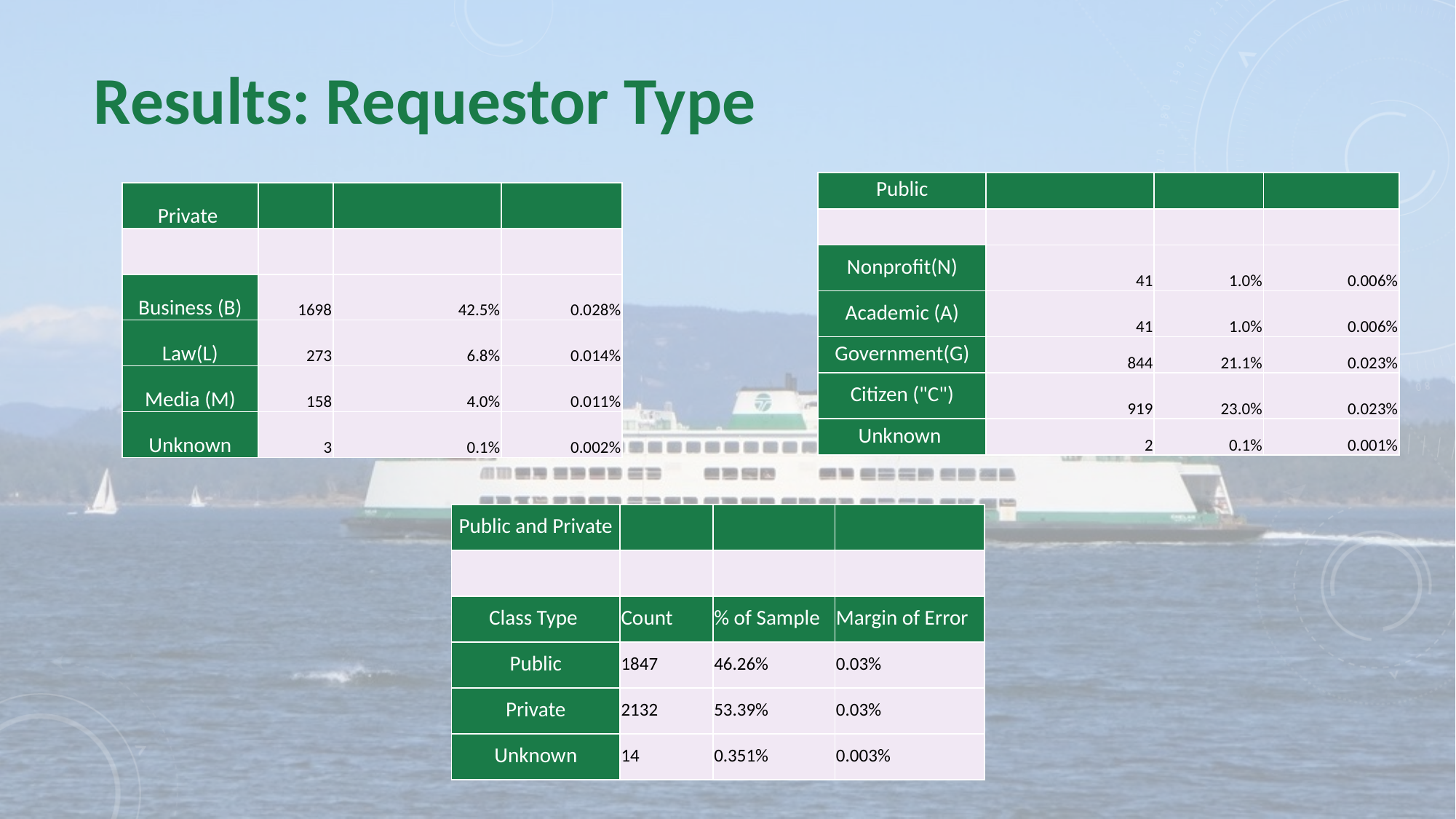

Results: Requestor Type
| Public |  |  |  |
| --- | --- | --- | --- |
|  |  |  |  |
| Nonprofit(N) | 41 | 1.0% | 0.006% |
| Academic (A) | 41 | 1.0% | 0.006% |
| Government(G) | 844 | 21.1% | 0.023% |
| Citizen ("C") | 919 | 23.0% | 0.023% |
| Unknown | 2 | 0.1% | 0.001% |
| Private |  |  |  |
| --- | --- | --- | --- |
|  |  |  |  |
| Business (B) | 1698 | 42.5% | 0.028% |
| Law(L) | 273 | 6.8% | 0.014% |
| Media (M) | 158 | 4.0% | 0.011% |
| Unknown | 3 | 0.1% | 0.002% |
| Public and Private |  |  |  |
| --- | --- | --- | --- |
|  |  |  |  |
| Class Type | Count | % of Sample | Margin of Error |
| Public | 1847 | 46.26% | 0.03% |
| Private | 2132 | 53.39% | 0.03% |
| Unknown | 14 | 0.351% | 0.003% |